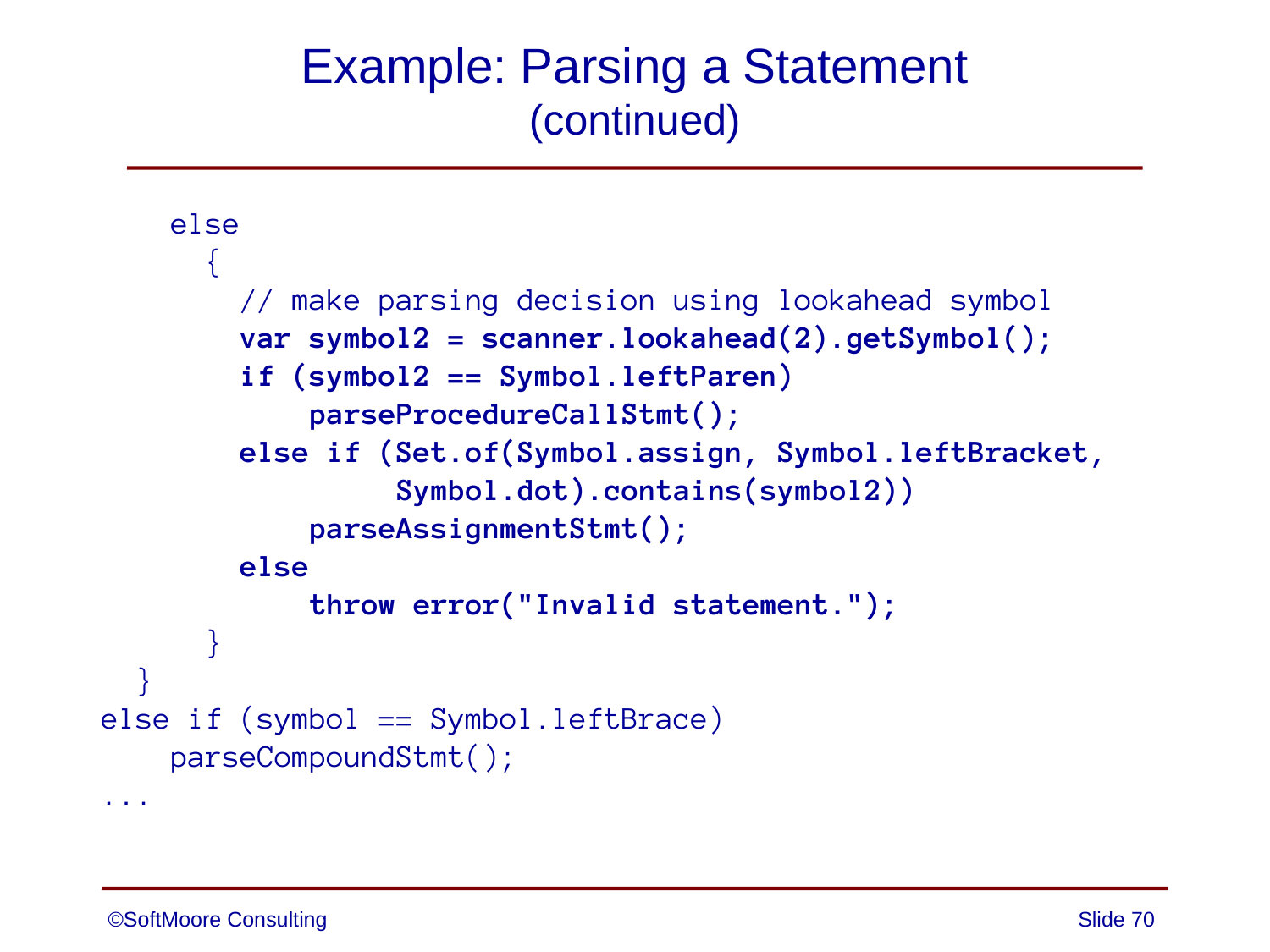

# Example: Parsing a Statement (continued)
    else
      {
        // make parsing decision using lookahead symbol
        var symbol2 = scanner.lookahead(2).getSymbol();
        if (symbol2 == Symbol.leftParen)
            parseProcedureCallStmt();
        else if (Set.of(Symbol.assign, Symbol.leftBracket,
                 Symbol.dot).contains(symbol2))
            parseAssignmentStmt();
        else
            throw error("Invalid statement.");
      }
  }
else if (symbol == Symbol.leftBrace)
    parseCompoundStmt();
...
©SoftMoore Consulting
Slide 70